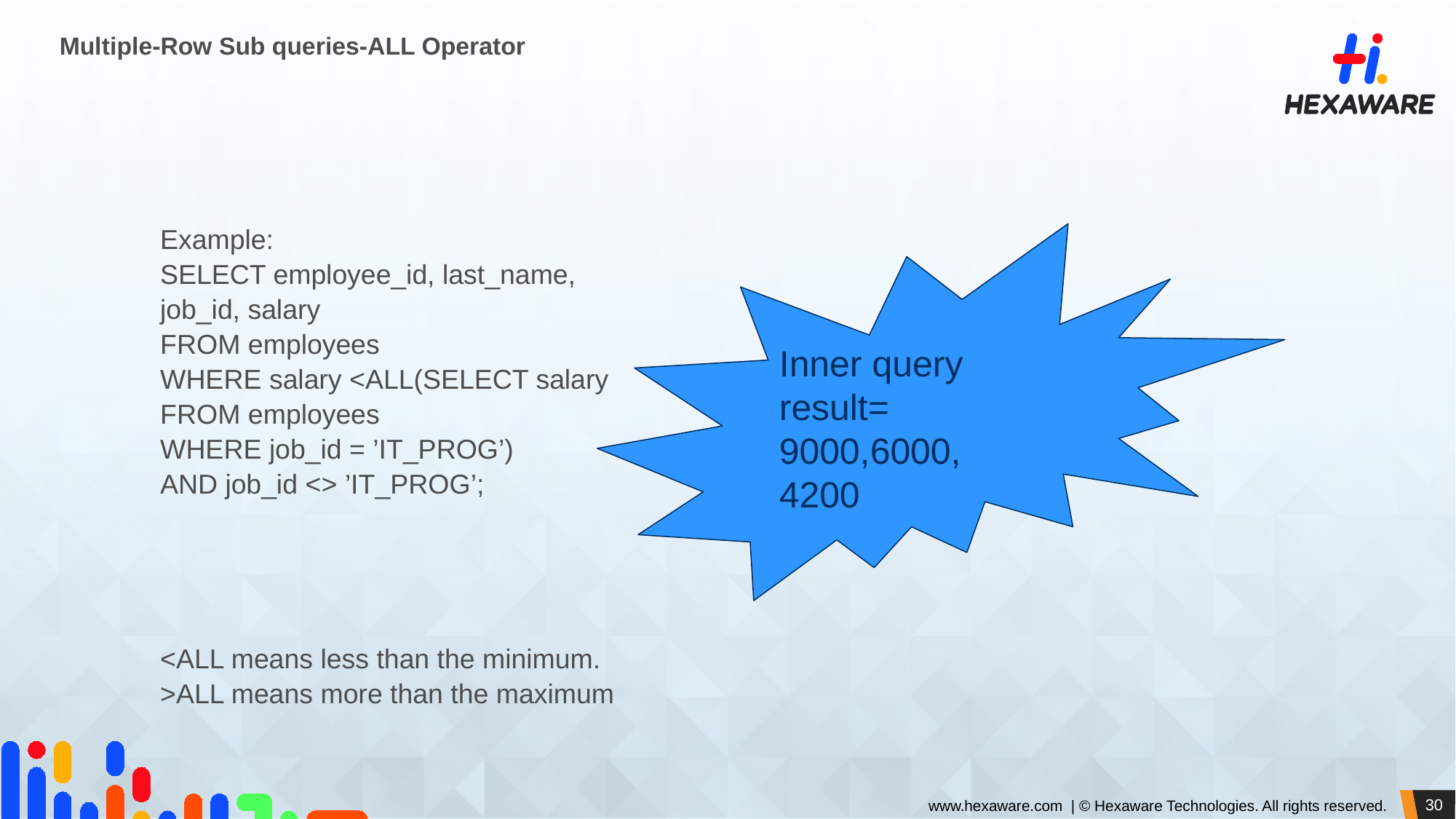

# Multiple-Row Sub queries-ALL Operator

Example:
SELECT employee_id, last_name,
job_id, salary
FROM employees
WHERE salary <ALL(SELECT salary
FROM employees
WHERE job_id = ’IT_PROG’)
AND job_id <> ’IT_PROG’;

<ALL means less than the minimum.
>ALL means more than the maximum

Inner query result=
9000,6000,
4200